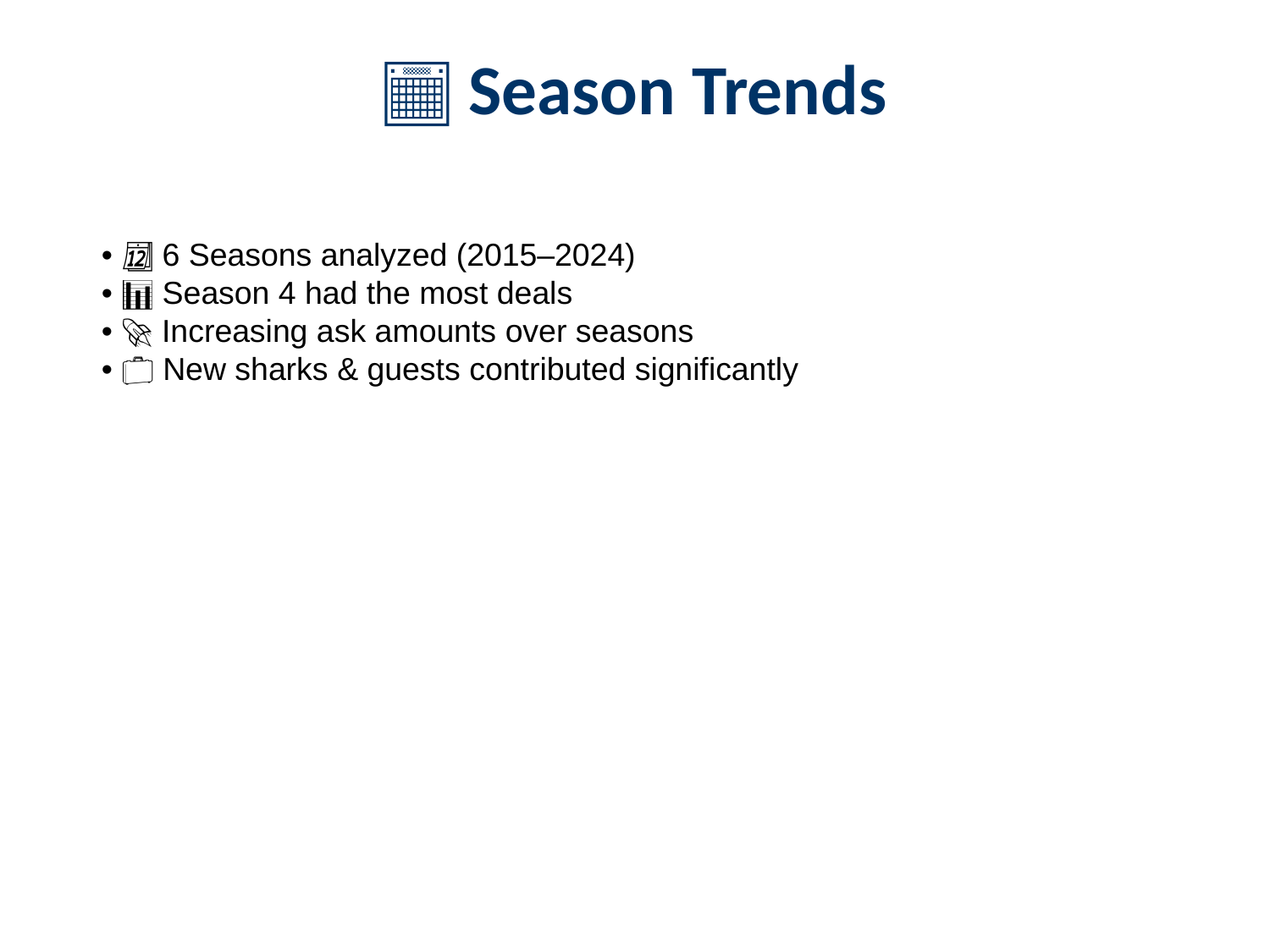

📅 Season Trends

• 📆 6 Seasons analyzed (2015–2024)
• 📊 Season 4 had the most deals
• 🚀 Increasing ask amounts over seasons
• 💼 New sharks & guests contributed significantly